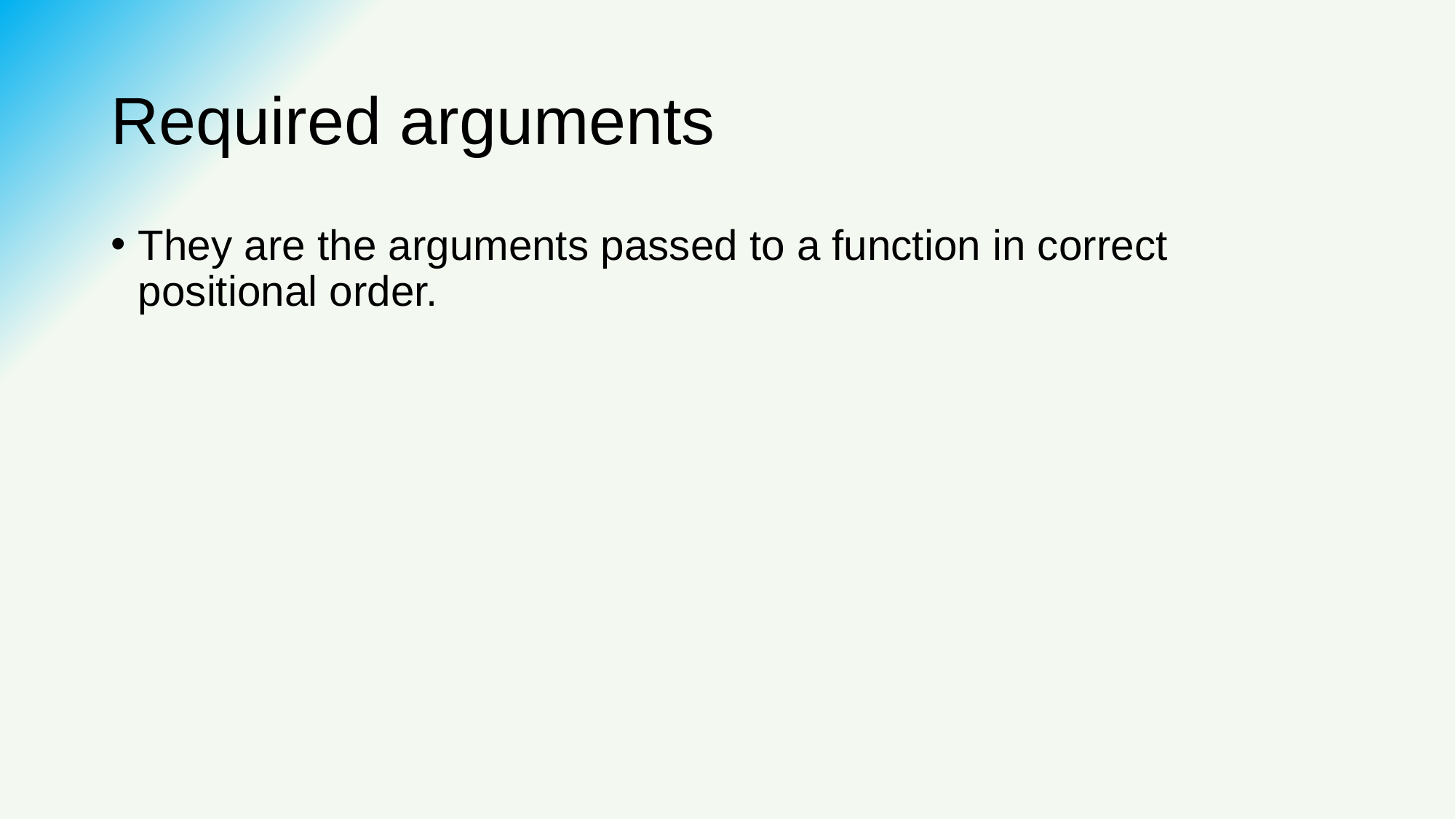

# Required arguments
They are the arguments passed to a function in correct positional order.